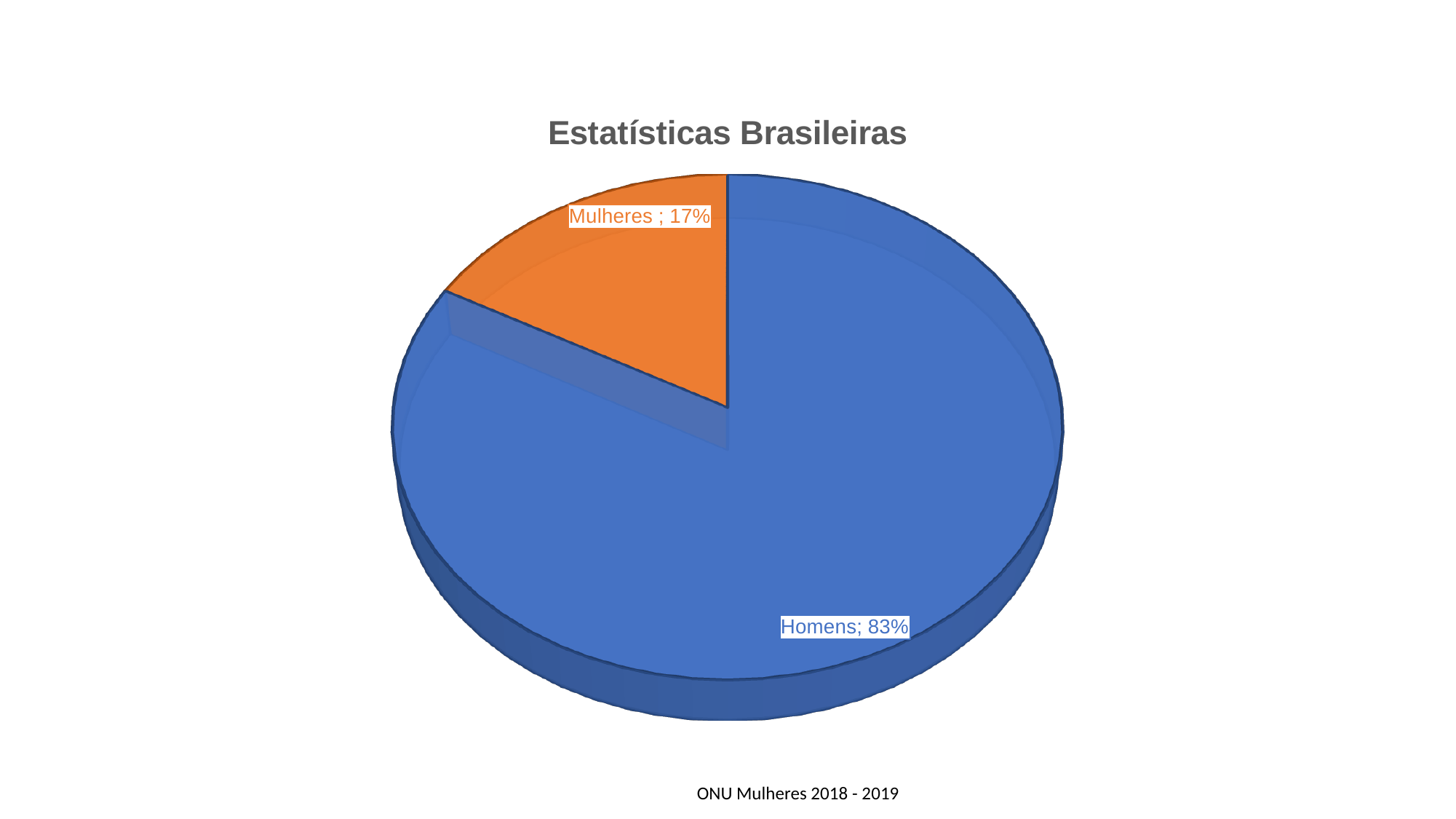

[unsupported chart]

ONU Mulheres 2018 - 2019